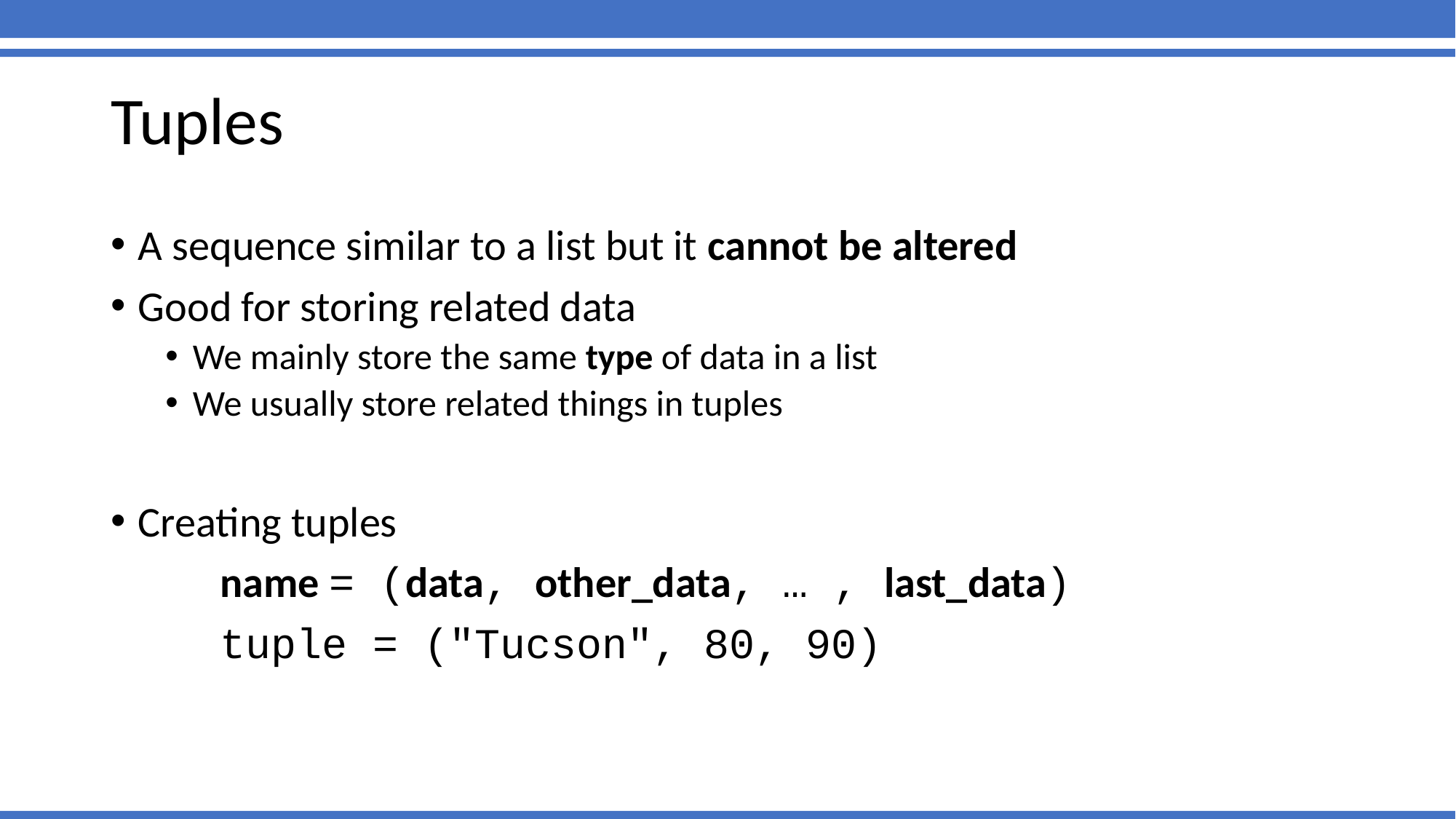

# Tuples
A sequence similar to a list but it cannot be altered
Good for storing related data
We mainly store the same type of data in a list
We usually store related things in tuples

Creating tuples
	name = (data, other_data, … , last_data)
	tuple = ("Tucson", 80, 90)